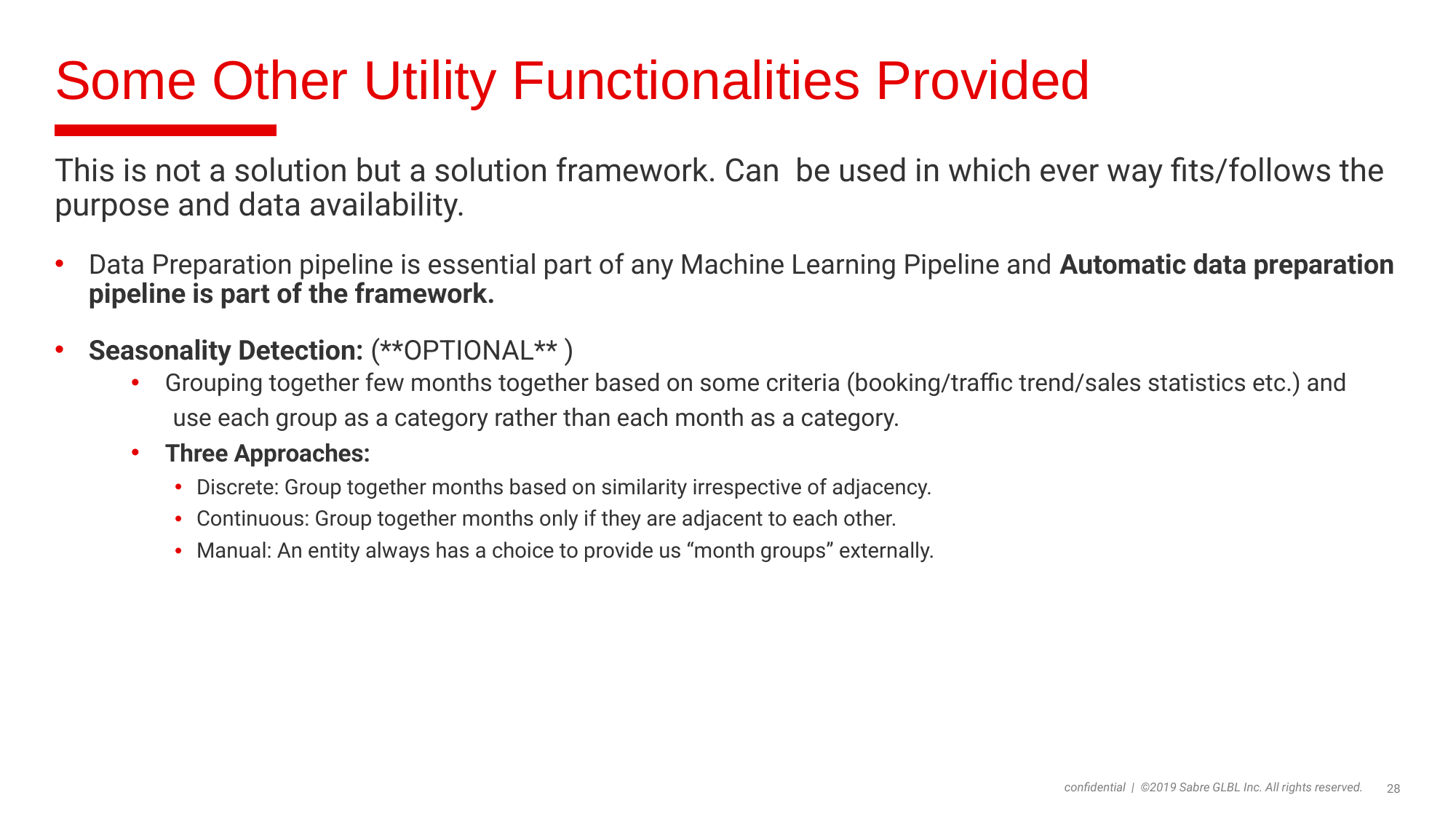

# Some Other Utility Functionalities Provided
This is not a solution but a solution framework. Can  be used in which ever way fits/follows the purpose and data availability.
Data Preparation pipeline is essential part of any Machine Learning Pipeline and Automatic data preparation pipeline is part of the framework.
Seasonality Detection: (**OPTIONAL** )
Grouping together few months together based on some criteria (booking/traffic trend/sales statistics etc.) and
       use each group as a category rather than each month as a category.
Three Approaches:
Discrete: Group together months based on similarity irrespective of adjacency.
Continuous: Group together months only if they are adjacent to each other.
Manual: An entity always has a choice to provide us “month groups” externally.